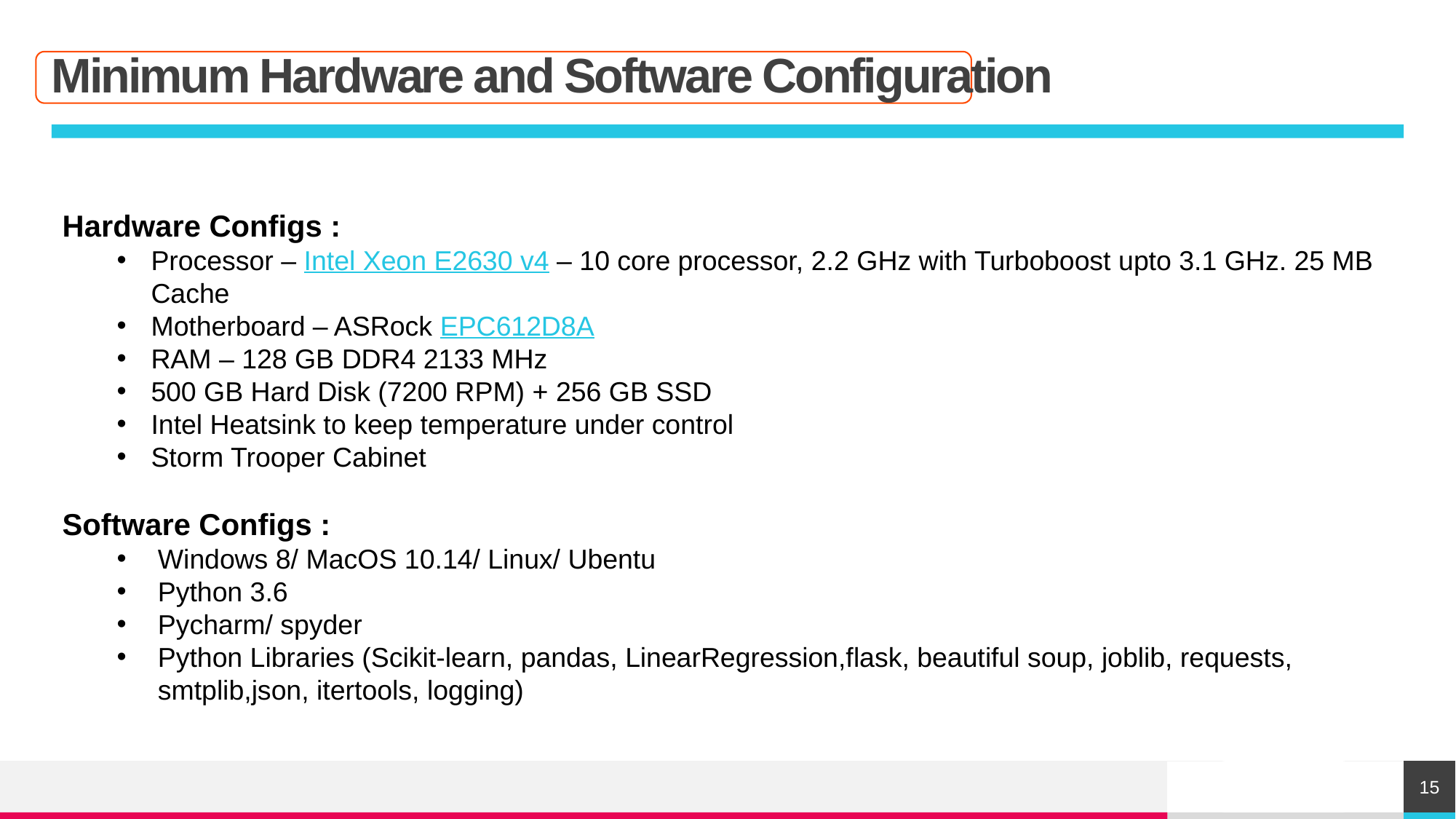

# Minimum Hardware and Software Configuration

Hardware Configs :
Processor – Intel Xeon E2630 v4 – 10 core processor, 2.2 GHz with Turboboost upto 3.1 GHz. 25 MB Cache
Motherboard – ASRock EPC612D8A
RAM – 128 GB DDR4 2133 MHz
500 GB Hard Disk (7200 RPM) + 256 GB SSD
Intel Heatsink to keep temperature under control
Storm Trooper Cabinet

Software Configs :
Windows 8/ MacOS 10.14/ Linux/ Ubentu
Python 3.6
Pycharm/ spyder
Python Libraries (Scikit-learn, pandas, LinearRegression,flask, beautiful soup, joblib, requests, smtplib,json, itertools, logging)

15